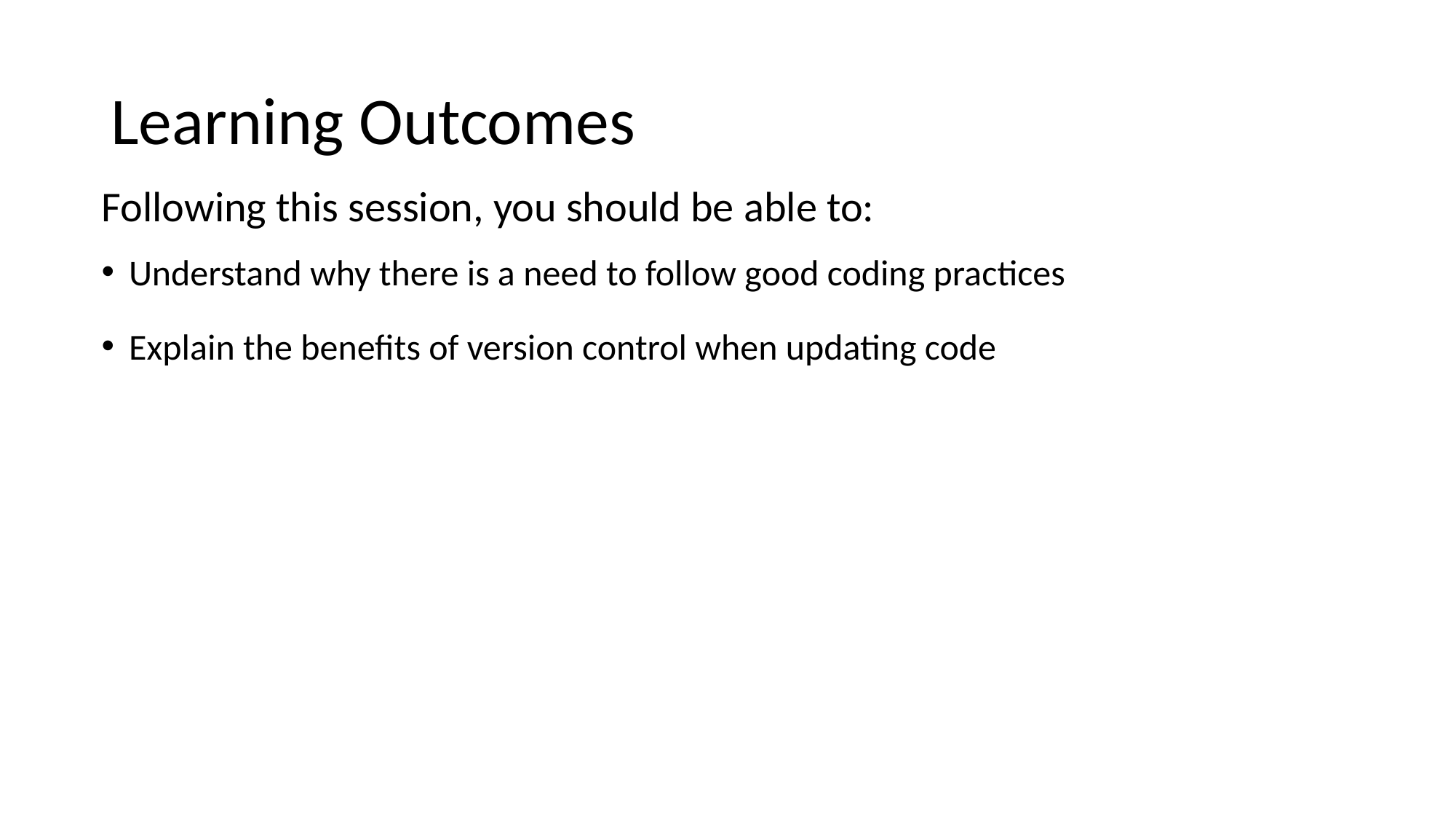

# Learning Outcomes
Following this session, you should be able to:
Understand why there is a need to follow good coding practices
Explain the benefits of version control when updating code